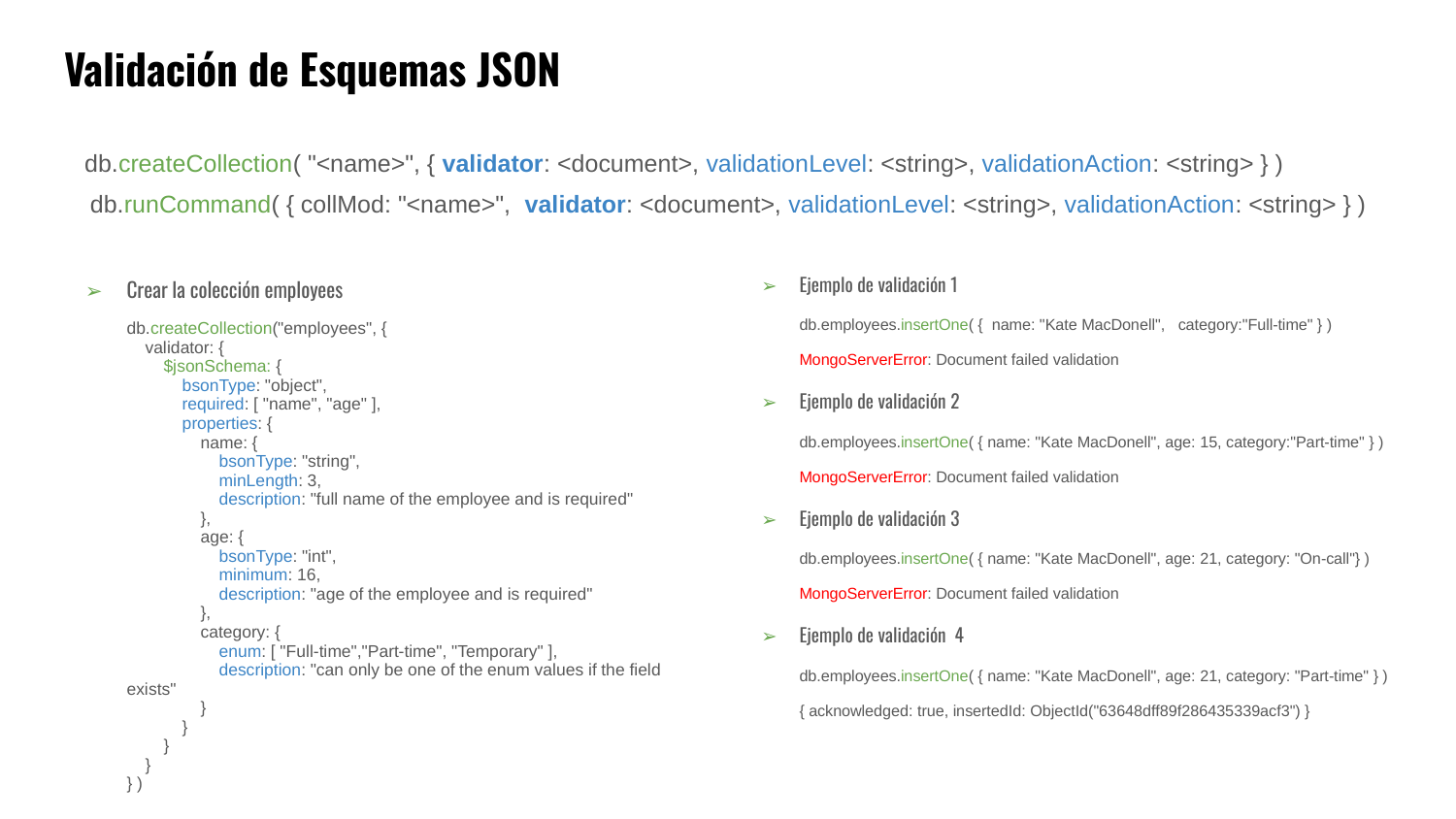

# Validación de Esquemas JSON

   db.createCollection( "<name>", { validator: <document>, validationLevel: <string>, validationAction: <string> } )

db.runCommand( { collMod: "<name>",  validator: <document>, validationLevel: <string>, validationAction: <string> } )
Crear la colección employees
db.createCollection("employees", {
    validator: {
        $jsonSchema: {
            bsonType: "object",
            required: [ "name", "age" ],
            properties: {
                name: {
                    bsonType: "string",
                    minLength: 3,
                    description: "full name of the employee and is required"
                },
                age: {
                    bsonType: "int",
                    minimum: 16,
                    description: "age of the employee and is required"
                },
                category: {
                    enum: [ "Full-time","Part-time", "Temporary" ],
                    description: "can only be one of the enum values if the field exists"
                }
            }
        }
    }
} )
Ejemplo de validación 1
db.employees.insertOne( {  name: "Kate MacDonell",   category:"Full-time" } )

MongoServerError: Document failed validation

Ejemplo de validación 2
db.employees.insertOne( { name: "Kate MacDonell", age: 15, category:"Part-time" } )

MongoServerError: Document failed validation

Ejemplo de validación 3
db.employees.insertOne( { name: "Kate MacDonell", age: 21, category: "On-call"} )

MongoServerError: Document failed validation

Ejemplo de validación  4
db.employees.insertOne( { name: "Kate MacDonell", age: 21, category: "Part-time" } )

{ acknowledged: true, insertedId: ObjectId("63648dff89f286435339acf3") }